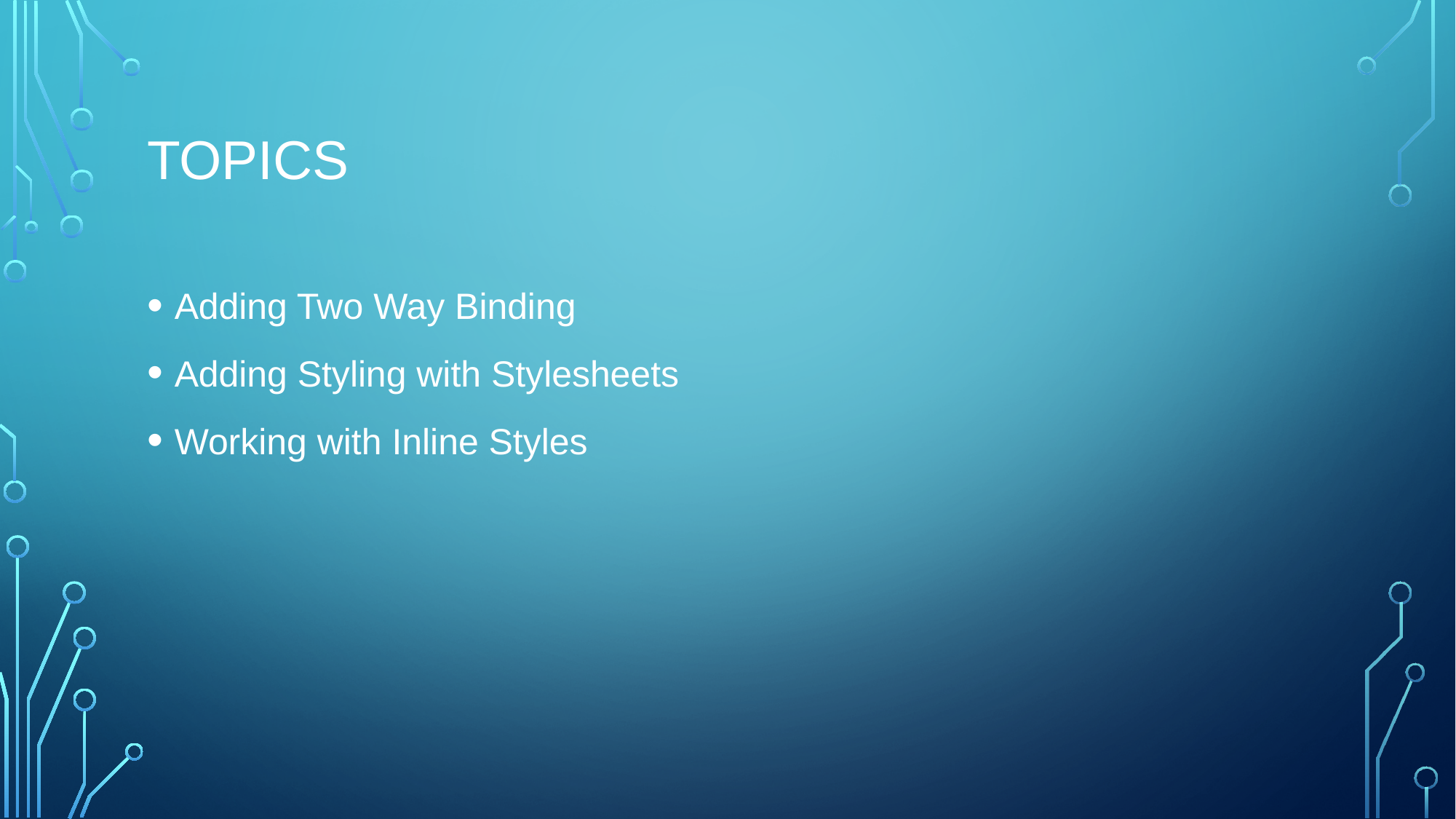

# Topics
Adding Two Way Binding
Adding Styling with Stylesheets
Working with Inline Styles